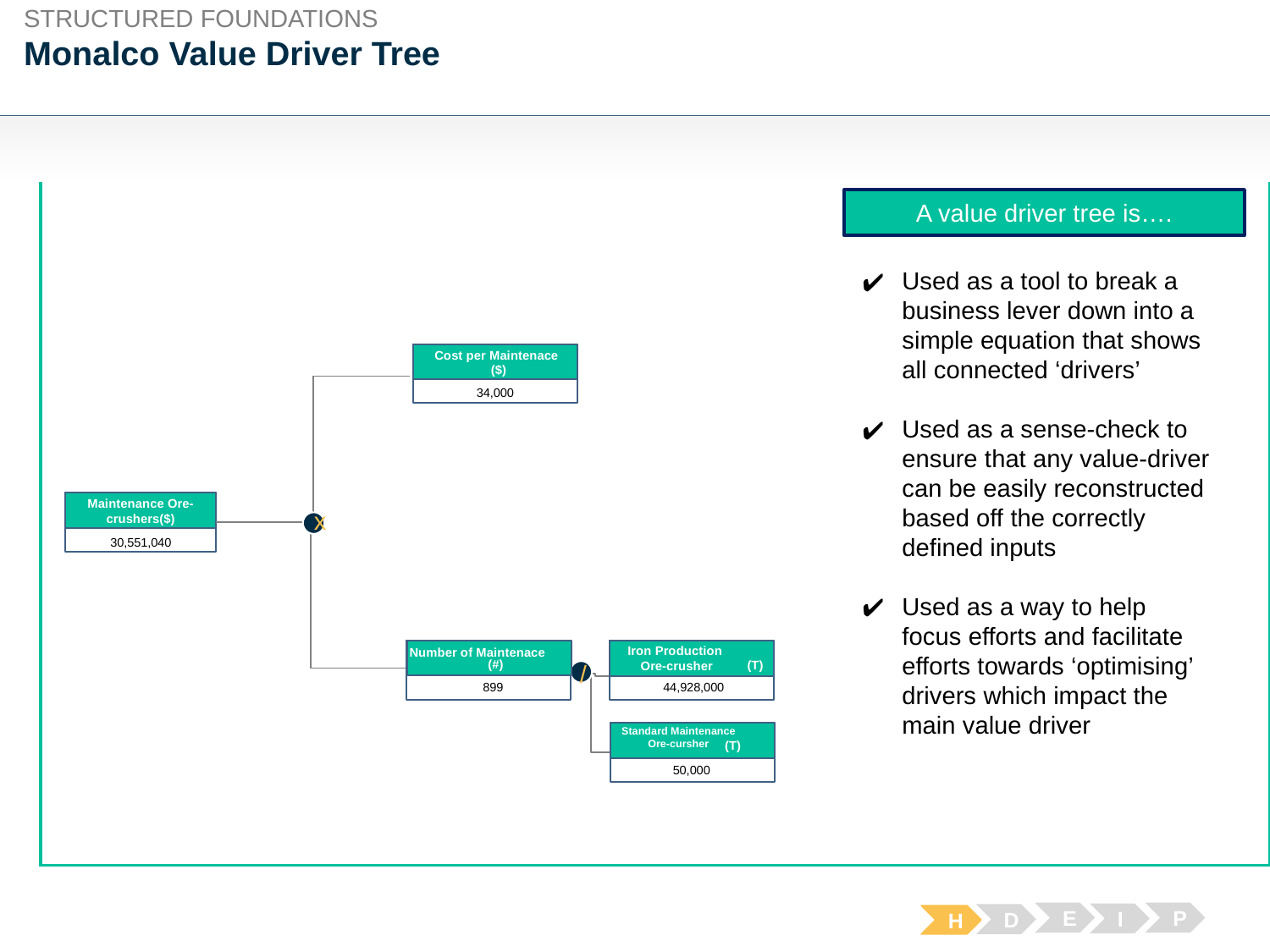

STRUCTURED FOUNDATIONS
# Monalco Value Driver Tree

A value driver tree is….
Used as a tool to break a business lever down into a simple equation that shows all connected ‘drivers’

Used as a sense-check to ensure that any value-driver can be easily reconstructed based off the correctly defined inputs

Used as a way to help focus efforts and facilitate efforts towards ‘optimising’ drivers which impact the main value driver

Cost per Maintenace
($)
Coal based costs
($)
34,000

Maintenance Ore-crushers($)

Coal based costs
($)
x

30,551,040

Number of Maintenace
(#)
Coal based costs
($)

(T)
Standard Maintenance Ore-cursher
Coal based costs
($)
Iron Production
Ore-crusher
/

44,928,000
   899

(T)
Coal based costs
($)
50,000
E
P
I
D
H